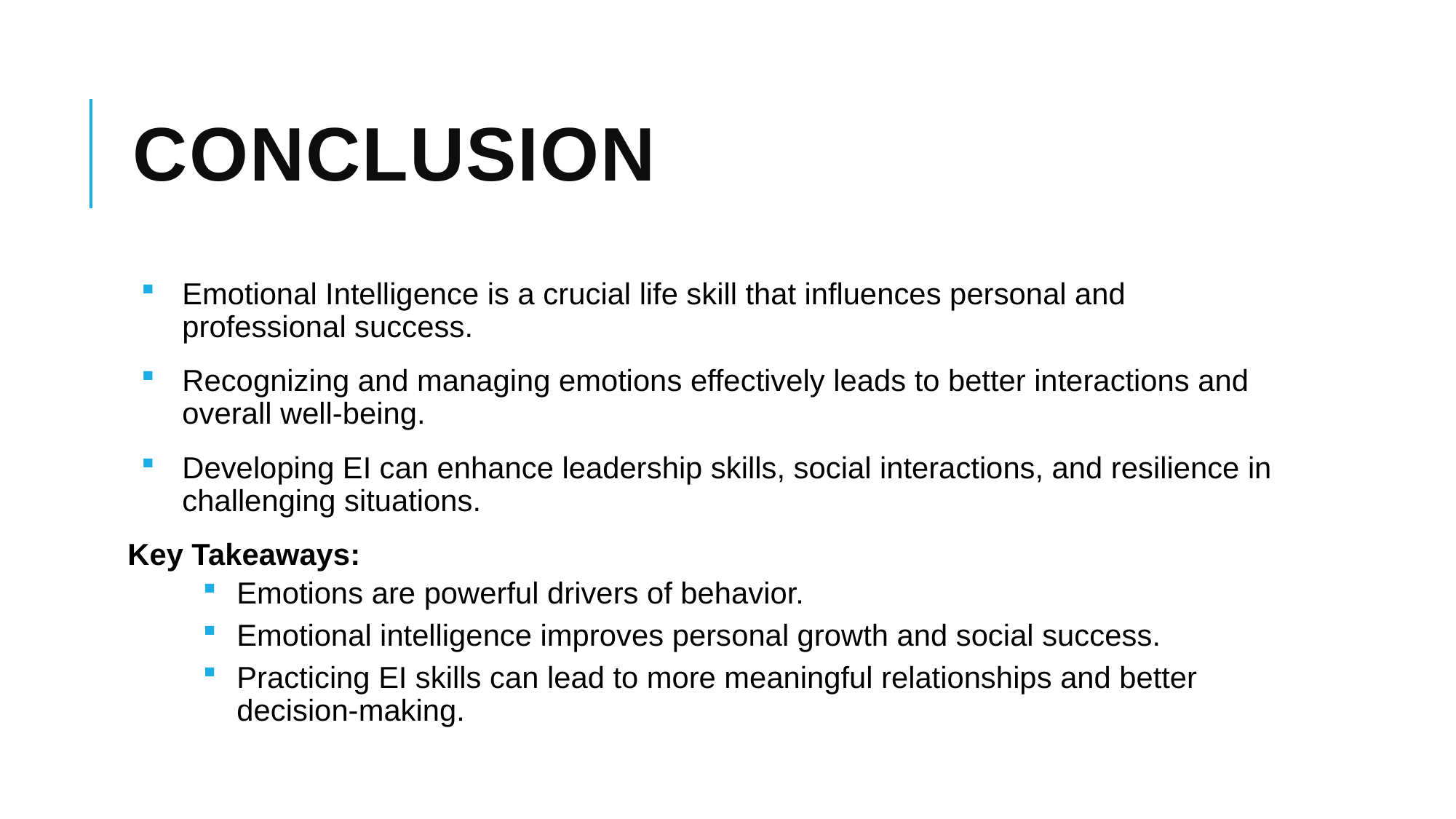

# Conclusion
Emotional Intelligence is a crucial life skill that influences personal and professional success.
Recognizing and managing emotions effectively leads to better interactions and overall well-being.
Developing EI can enhance leadership skills, social interactions, and resilience in challenging situations.
Key Takeaways:
Emotions are powerful drivers of behavior.
Emotional intelligence improves personal growth and social success.
Practicing EI skills can lead to more meaningful relationships and better decision-making.